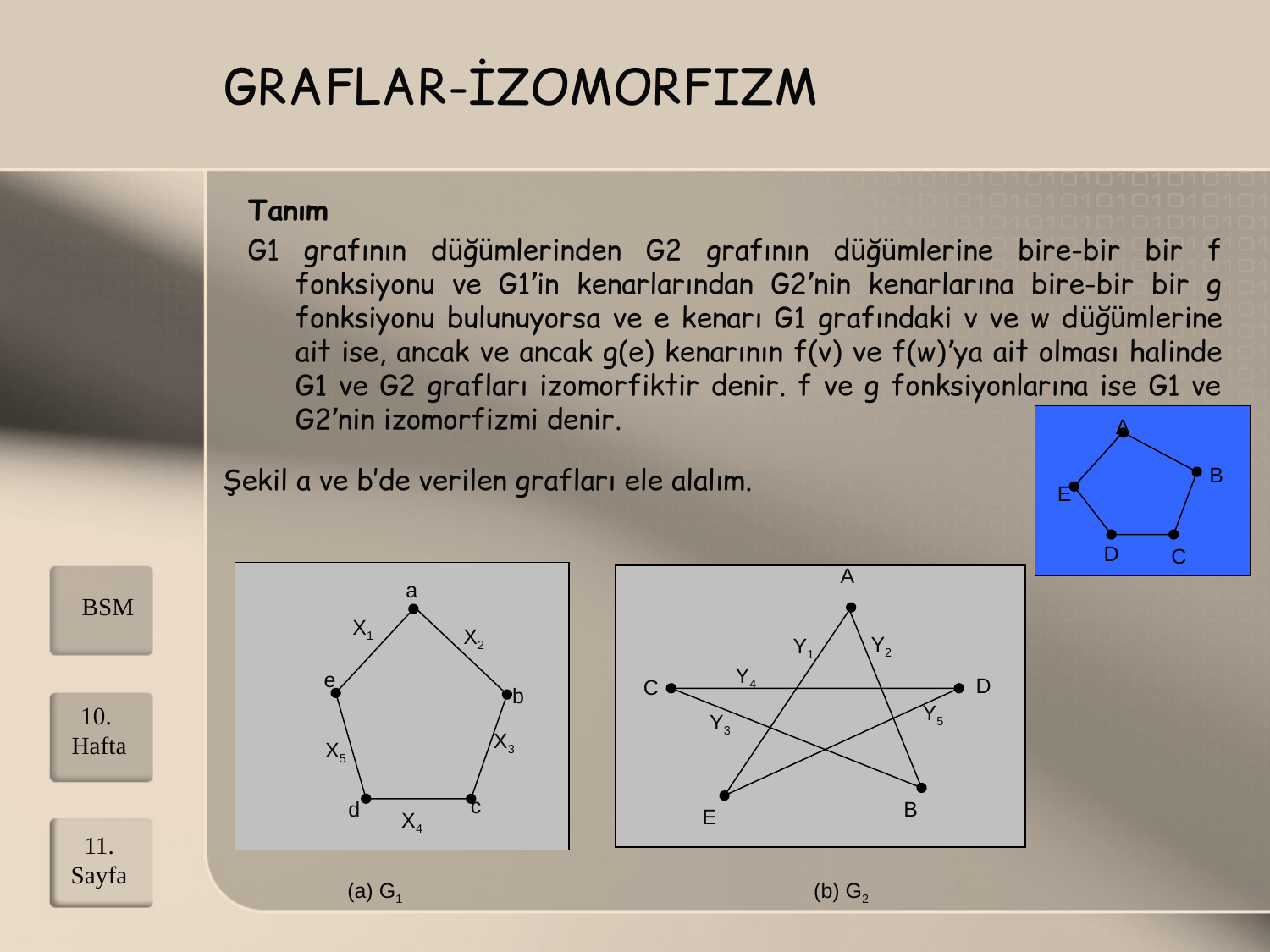

# GRAFLAR-İZOMORFIZM
Tanım
G1 grafının düğümlerinden G2 grafının düğümlerine bire-bir bir f fonksiyonu ve G1’in kenarlarından G2’nin kenarlarına bire-bir bir g fonksiyonu bulunuyorsa ve e kenarı G1 grafındaki v ve w düğümlerine ait ise, ancak ve ancak g(e) kenarının f(v) ve f(w)’ya ait olması halinde G1 ve G2 grafları izomorfiktir denir. f ve g fonksiyonlarına ise G1 ve G2’nin izomorfizmi denir.

A

B

E

D

C
Şekil a ve b’de verilen grafları ele alalım.

A

Y2
Y1
Y4
D
C

Y5
Y3
B
E

a
X1

X2
e
b

X3
X5
c
d

X4
(a) G1
(b) G2
BSM
10.  Hafta
11. Sayfa